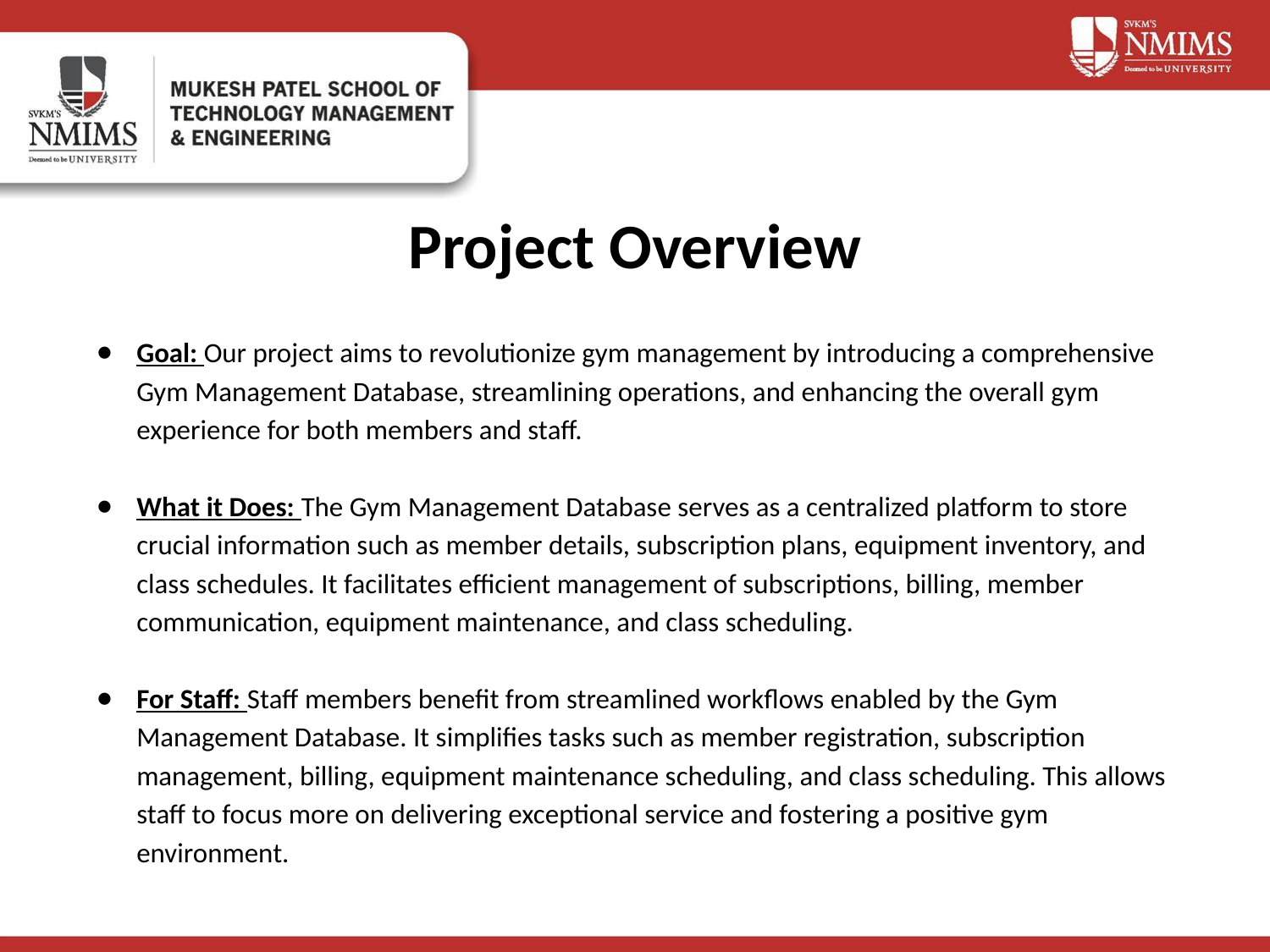

# Project Overview
Goal: Our project aims to revolutionize gym management by introducing a comprehensive Gym Management Database, streamlining operations, and enhancing the overall gym experience for both members and staff.

What it Does: The Gym Management Database serves as a centralized platform to store crucial information such as member details, subscription plans, equipment inventory, and class schedules. It facilitates efficient management of subscriptions, billing, member communication, equipment maintenance, and class scheduling.

For Staff: Staff members benefit from streamlined workflows enabled by the Gym Management Database. It simplifies tasks such as member registration, subscription management, billing, equipment maintenance scheduling, and class scheduling. This allows staff to focus more on delivering exceptional service and fostering a positive gym environment.